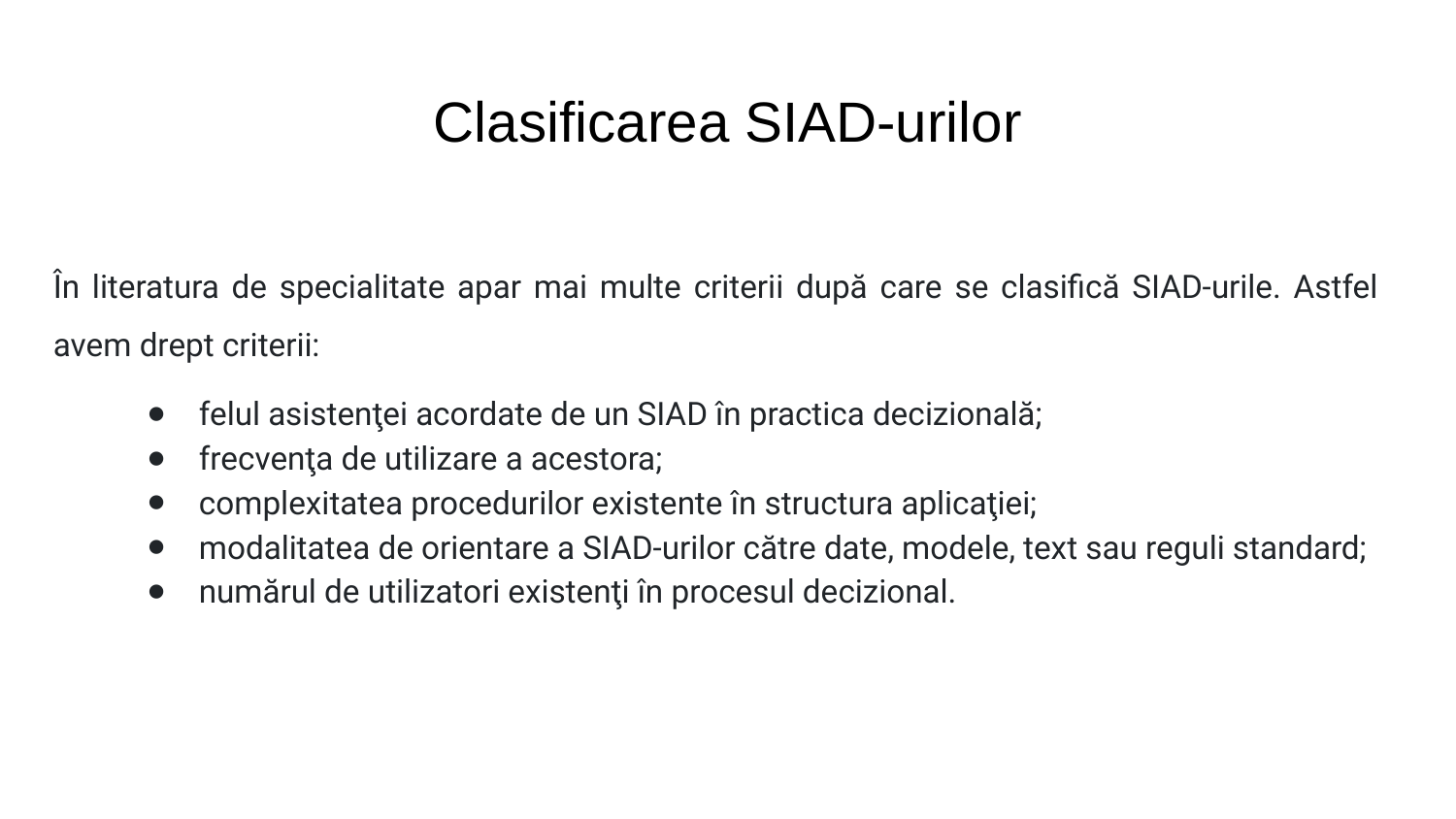

# Clasificarea SIAD-urilor
În literatura de specialitate apar mai multe criterii după care se clasifică SIAD-urile. Astfel avem drept criterii:
felul asistenţei acordate de un SIAD în practica decizională;
frecvenţa de utilizare a acestora;
complexitatea procedurilor existente în structura aplicaţiei;
modalitatea de orientare a SIAD-urilor către date, modele, text sau reguli standard;
numărul de utilizatori existenţi în procesul decizional.